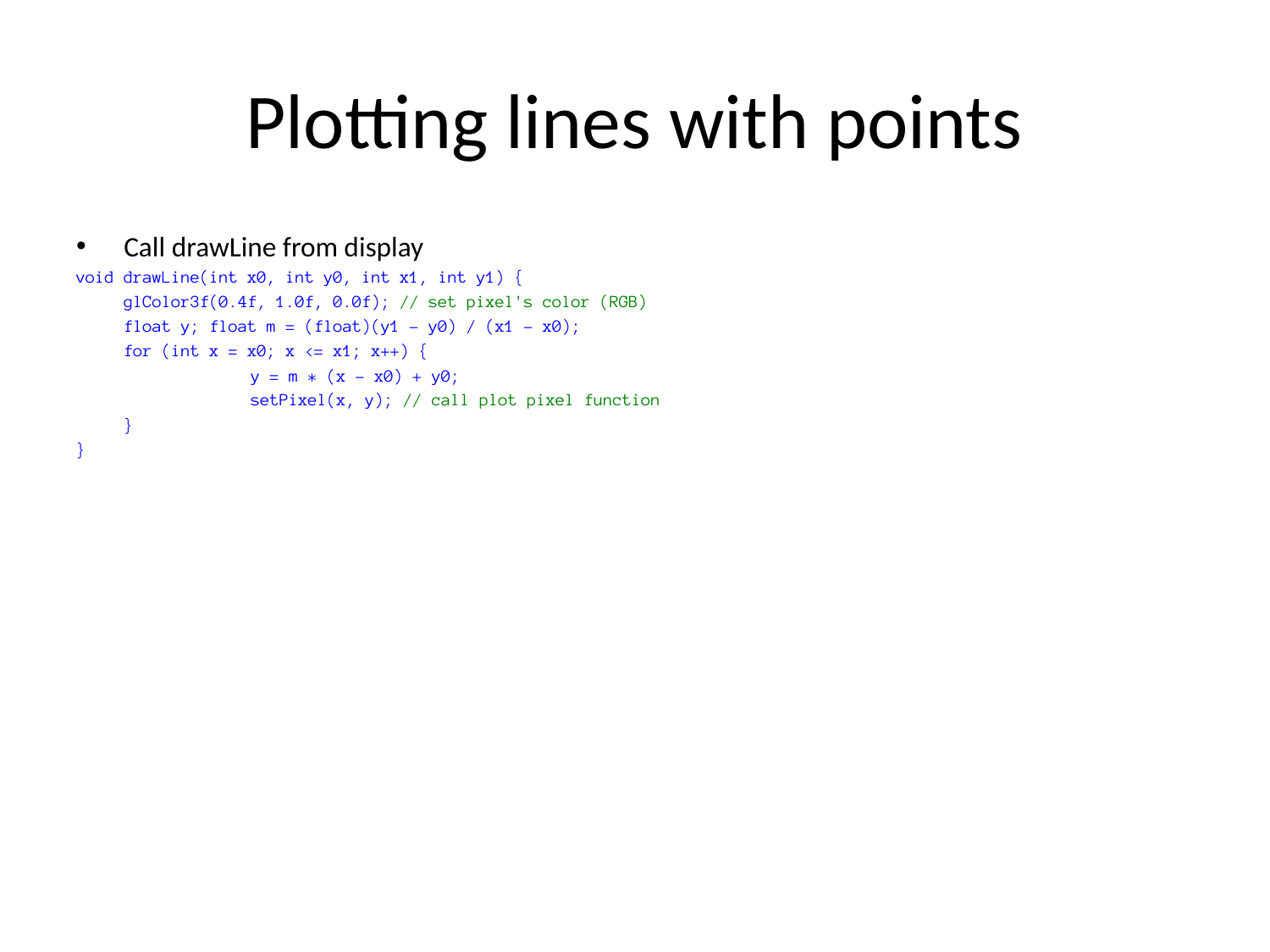

# Plotting lines with points
Call drawLine from display
void drawLine(int x0, int y0, int x1, int y1) {
	glColor3f(0.4f, 1.0f, 0.0f); // set pixel's color (RGB)
	float y; float m = (float)(y1 - y0) / (x1 - x0);
	for (int x = x0; x <= x1; x++) {
		y = m * (x - x0) + y0;
		setPixel(x, y); // call plot pixel function
	}
}